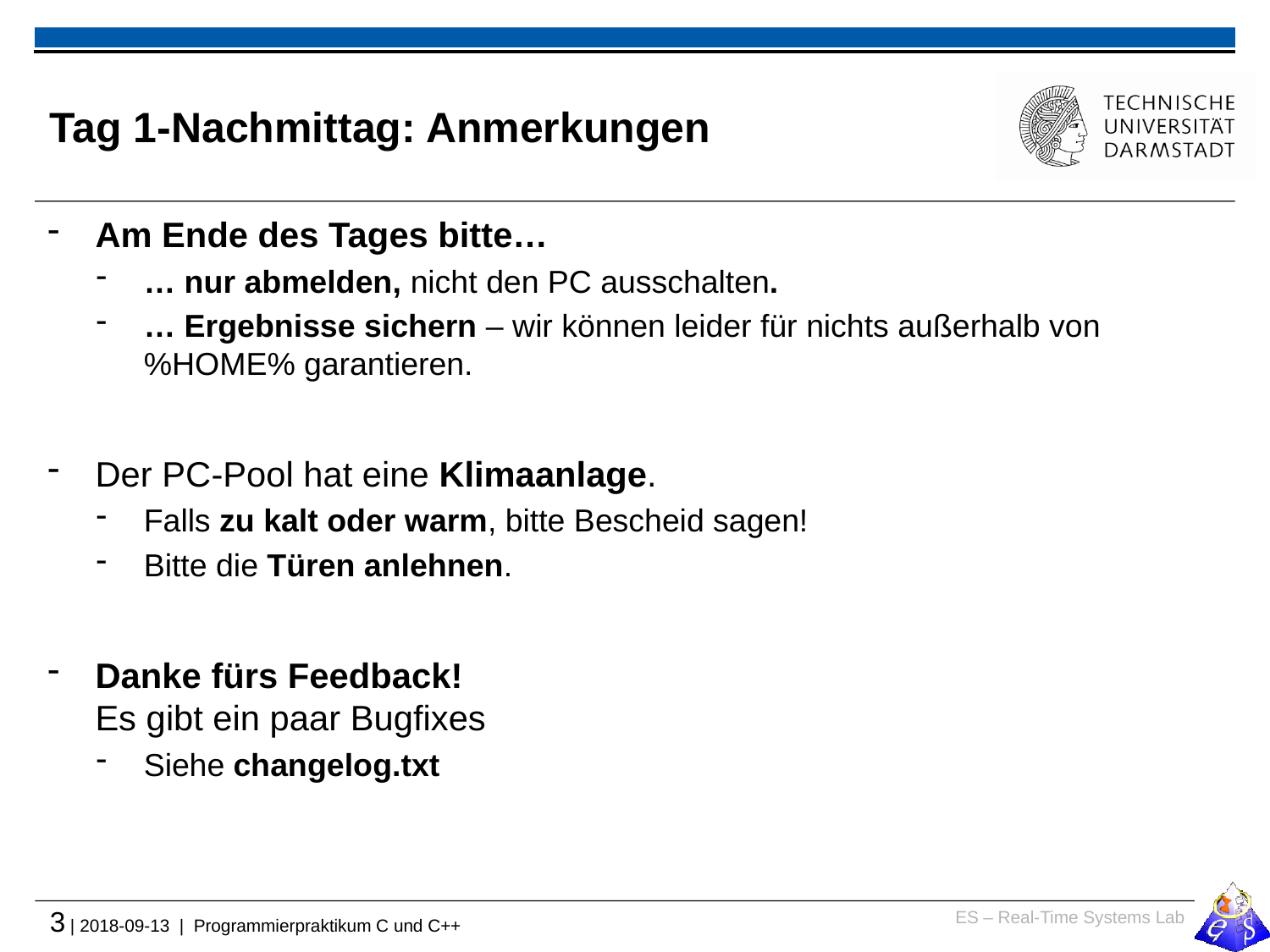

# Tag 1-Nachmittag: Anmerkungen
Am Ende des Tages bitte…
… nur abmelden, nicht den PC ausschalten.
… Ergebnisse sichern – wir können leider für nichts außerhalb von %HOME% garantieren.

Der PC-Pool hat eine Klimaanlage.
Falls zu kalt oder warm, bitte Bescheid sagen!
Bitte die Türen anlehnen.

Danke fürs Feedback!
Es gibt ein paar Bugfixes
Siehe changelog.txt